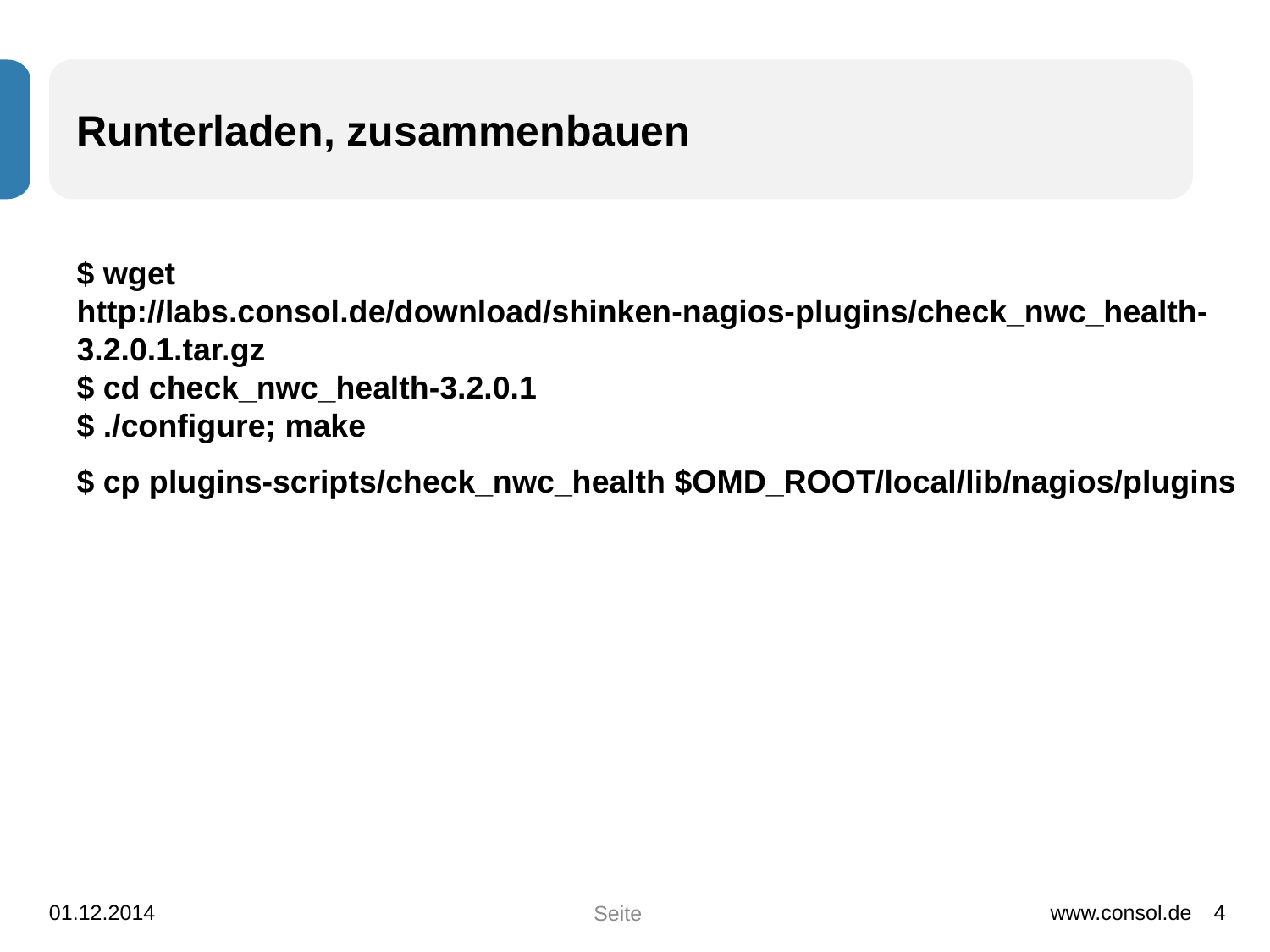

# Runterladen, zusammenbauen
$ wget http://labs.consol.de/download/shinken-nagios-plugins/check_nwc_health-3.2.0.1.tar.gz
$ cd check_nwc_health-3.2.0.1
$ ./configure; make
$ cp plugins-scripts/check_nwc_health $OMD_ROOT/local/lib/nagios/plugins

01.12.2014
www.consol.de
4